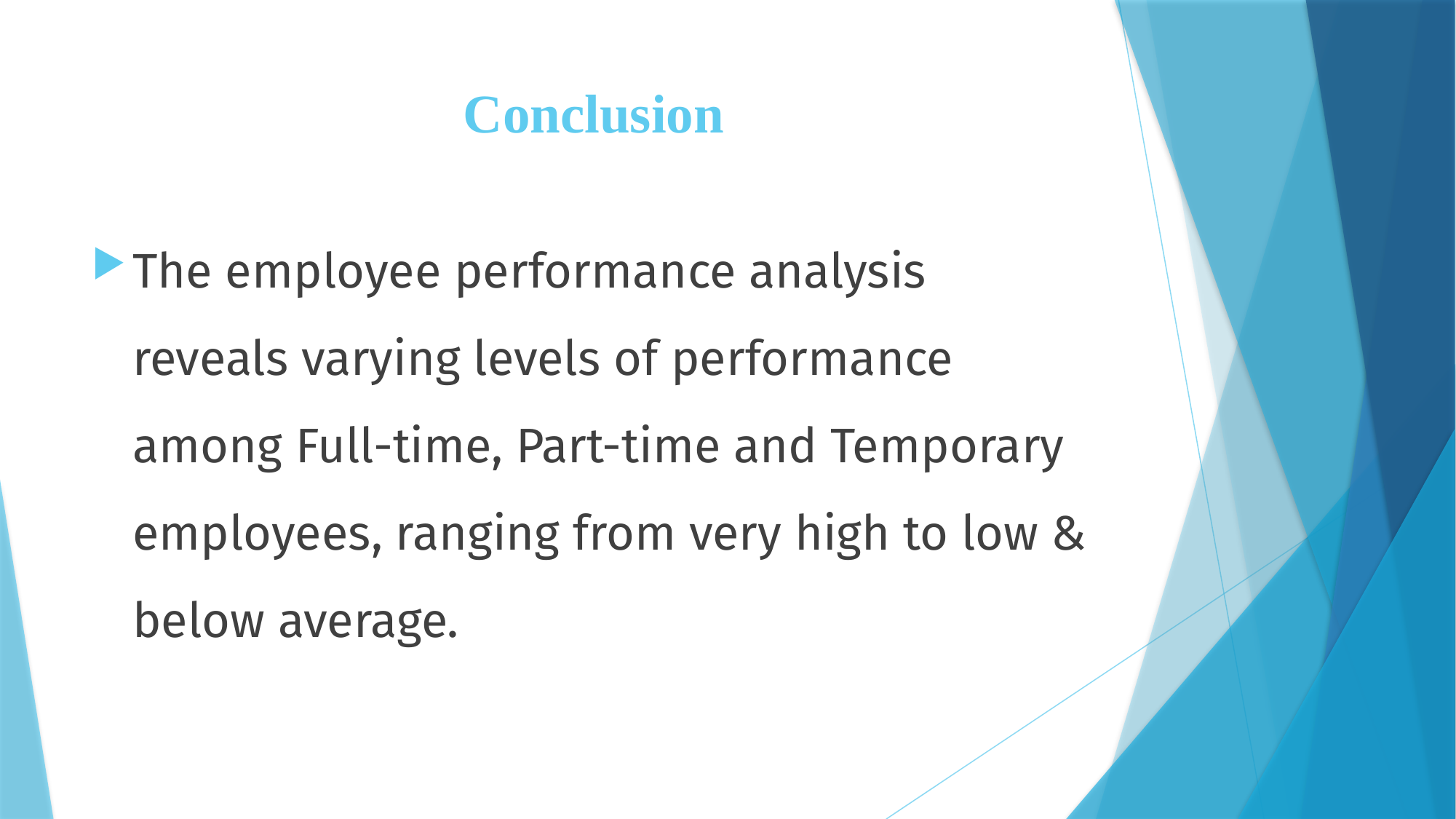

# Conclusion
The employee performance analysis reveals varying levels of performance among Full-time, Part-time and Temporary employees, ranging from very high to low & below average.